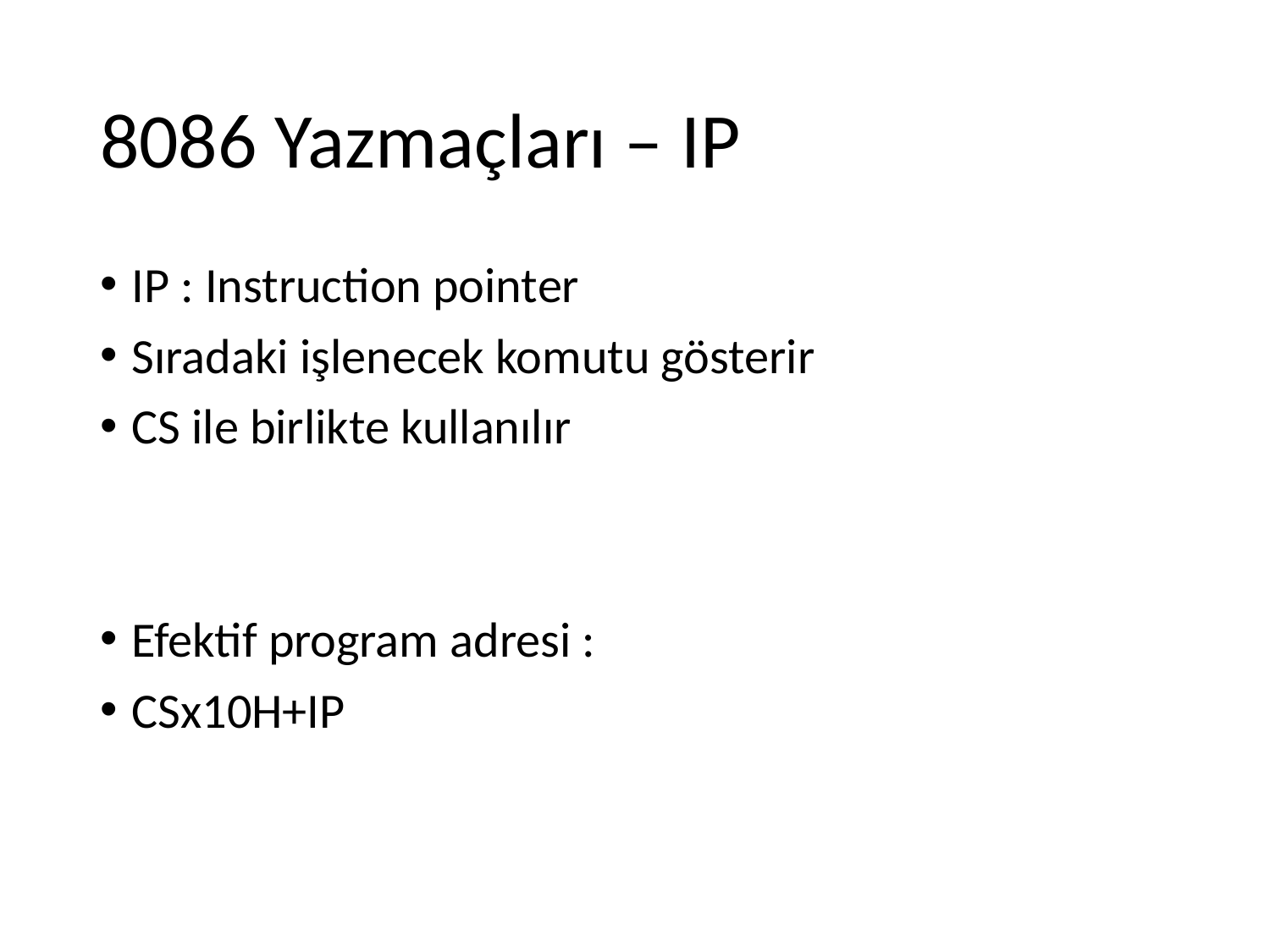

# 8086 Yazmaçları – IP
IP : Instruction pointer
Sıradaki işlenecek komutu gösterir
CS ile birlikte kullanılır

Efektif program adresi :
CSx10H+IP